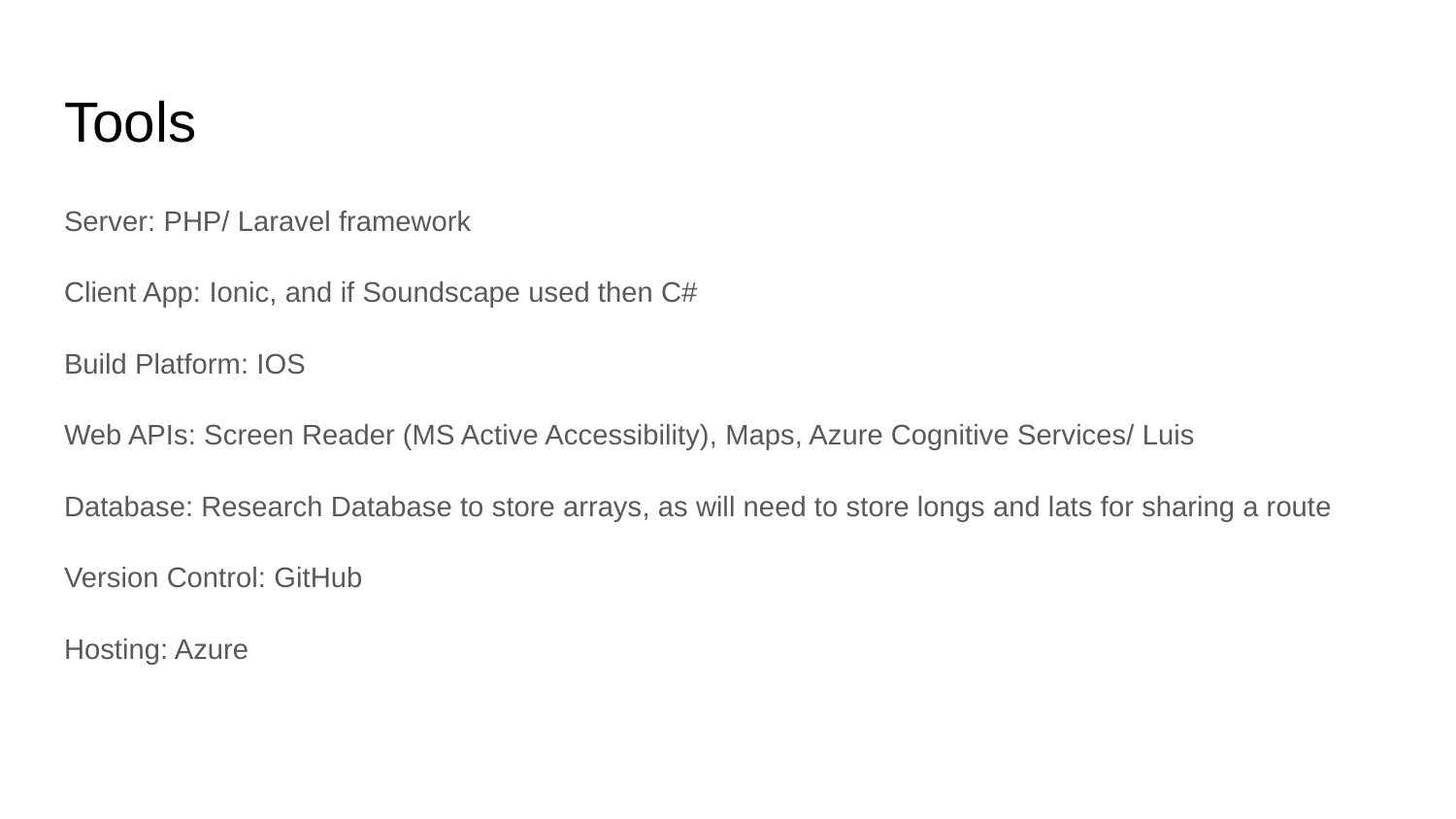

# Tools
Server: PHP/ Laravel framework
Client App: Ionic, and if Soundscape used then C#
Build Platform: IOS
Web APIs: Screen Reader (MS Active Accessibility), Maps, Azure Cognitive Services/ Luis
Database: Research Database to store arrays, as will need to store longs and lats for sharing a route
Version Control: GitHub
Hosting: Azure